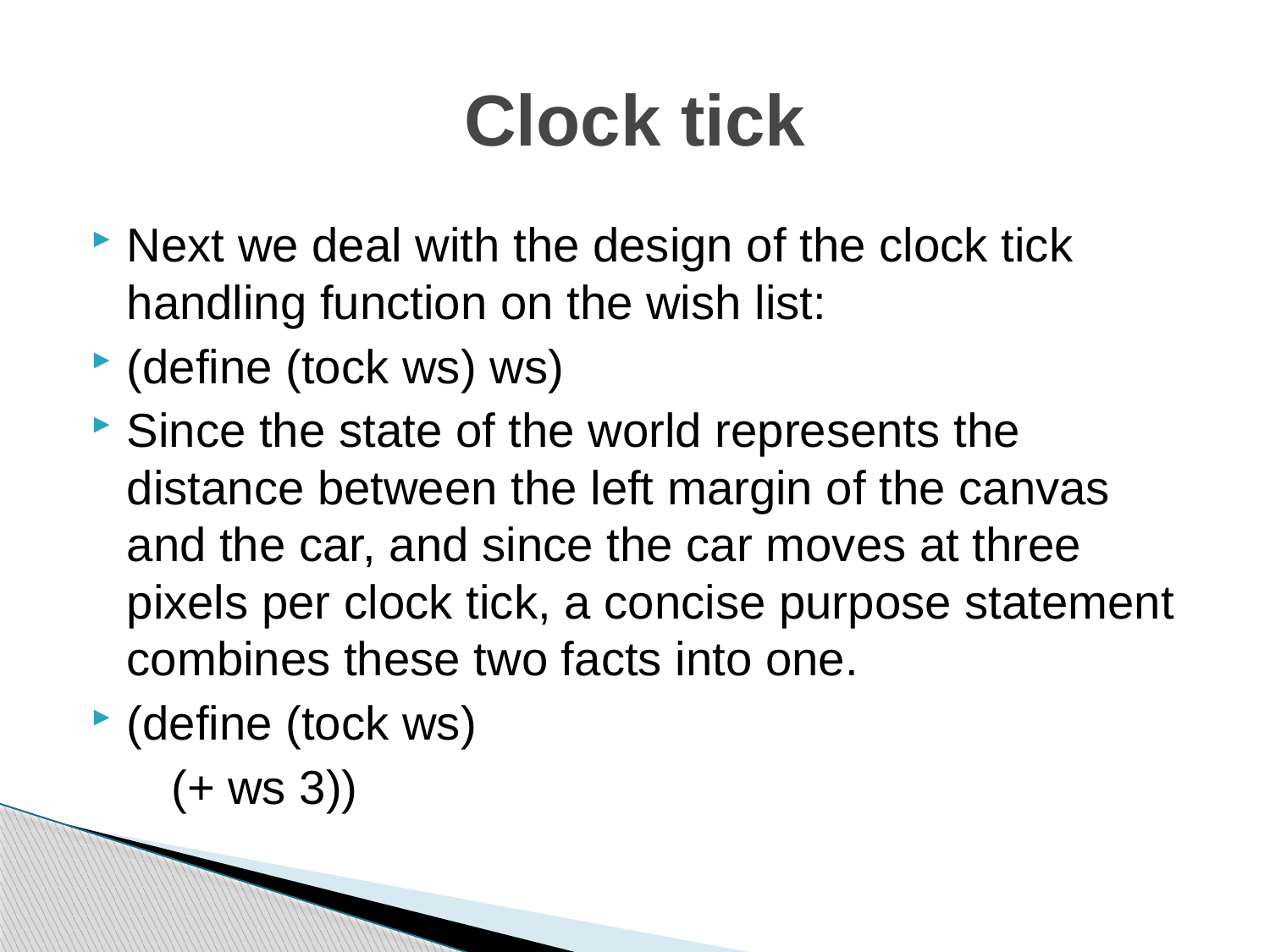

# Clock tick
Next we deal with the design of the clock tick handling function on the wish list:
(define (tock ws) ws)
Since the state of the world represents the distance between the left margin of the canvas and the car, and since the car moves at three pixels per clock tick, a concise purpose statement combines these two facts into one.
(define (tock ws)
      (+ ws 3))